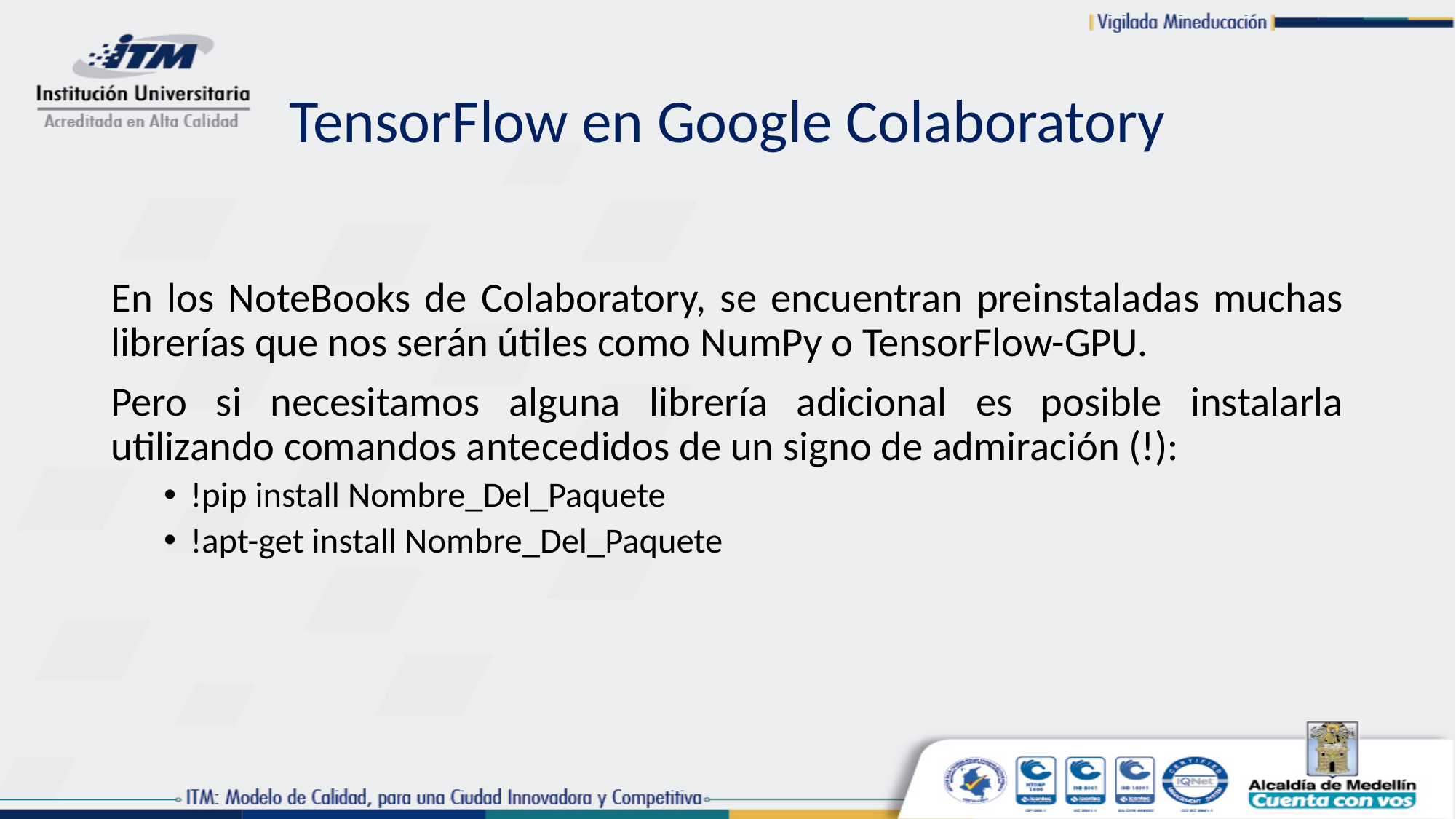

# TensorFlow en Google Colaboratory
En los NoteBooks de Colaboratory, se encuentran preinstaladas muchas librerías que nos serán útiles como NumPy o TensorFlow-GPU.
Pero si necesitamos alguna librería adicional es posible instalarla utilizando comandos antecedidos de un signo de admiración (!):
!pip install Nombre_Del_Paquete
!apt-get install Nombre_Del_Paquete